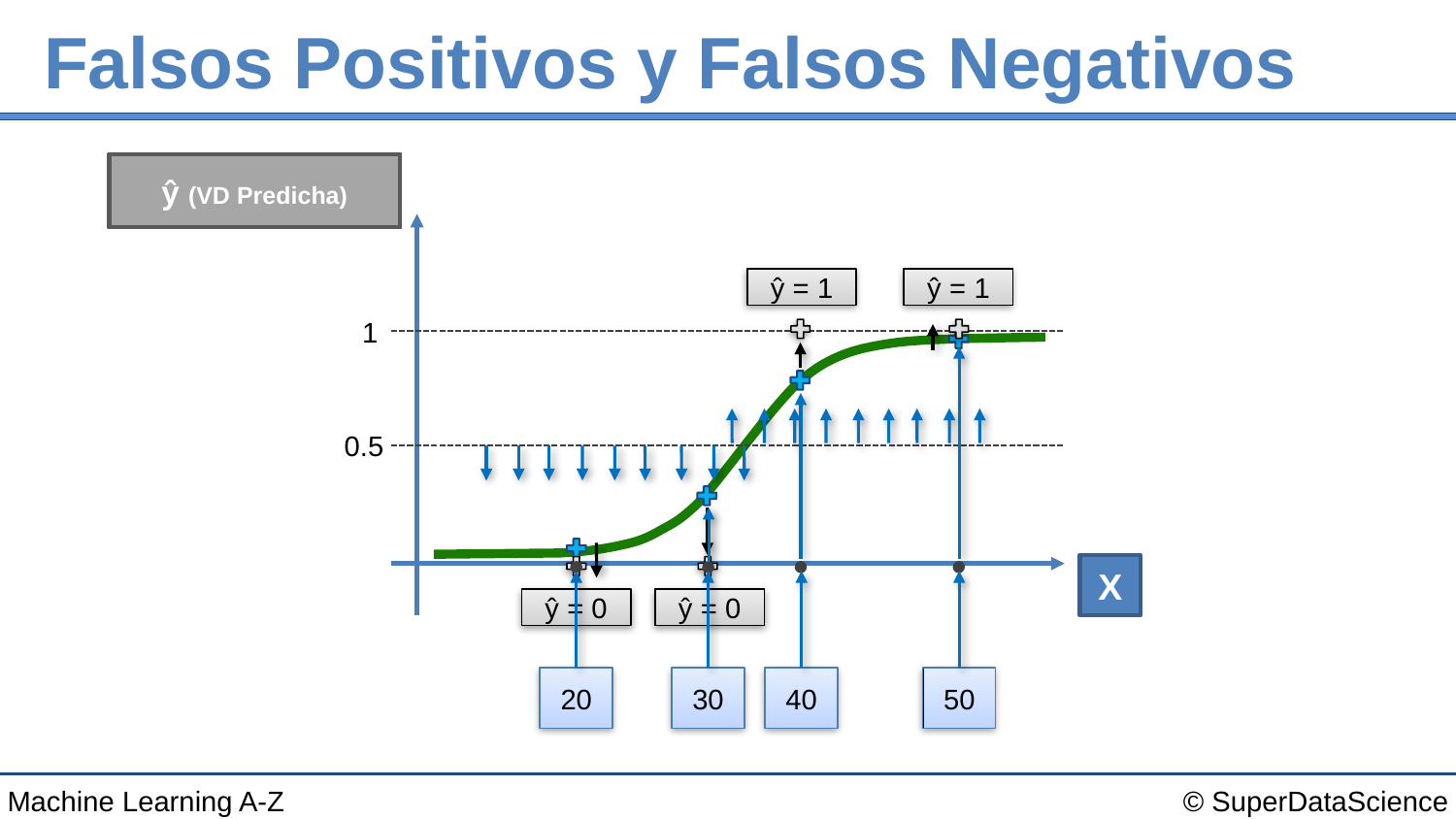

# Falsos Positivos y Falsos Negativos

p̂ (Probability)

y (Actual DV)

ŷ (VD Predicha)

ŷ = 1

ŷ = 1

ŷ = 0

ŷ = 0

1

20

30

40

50

0.5

X